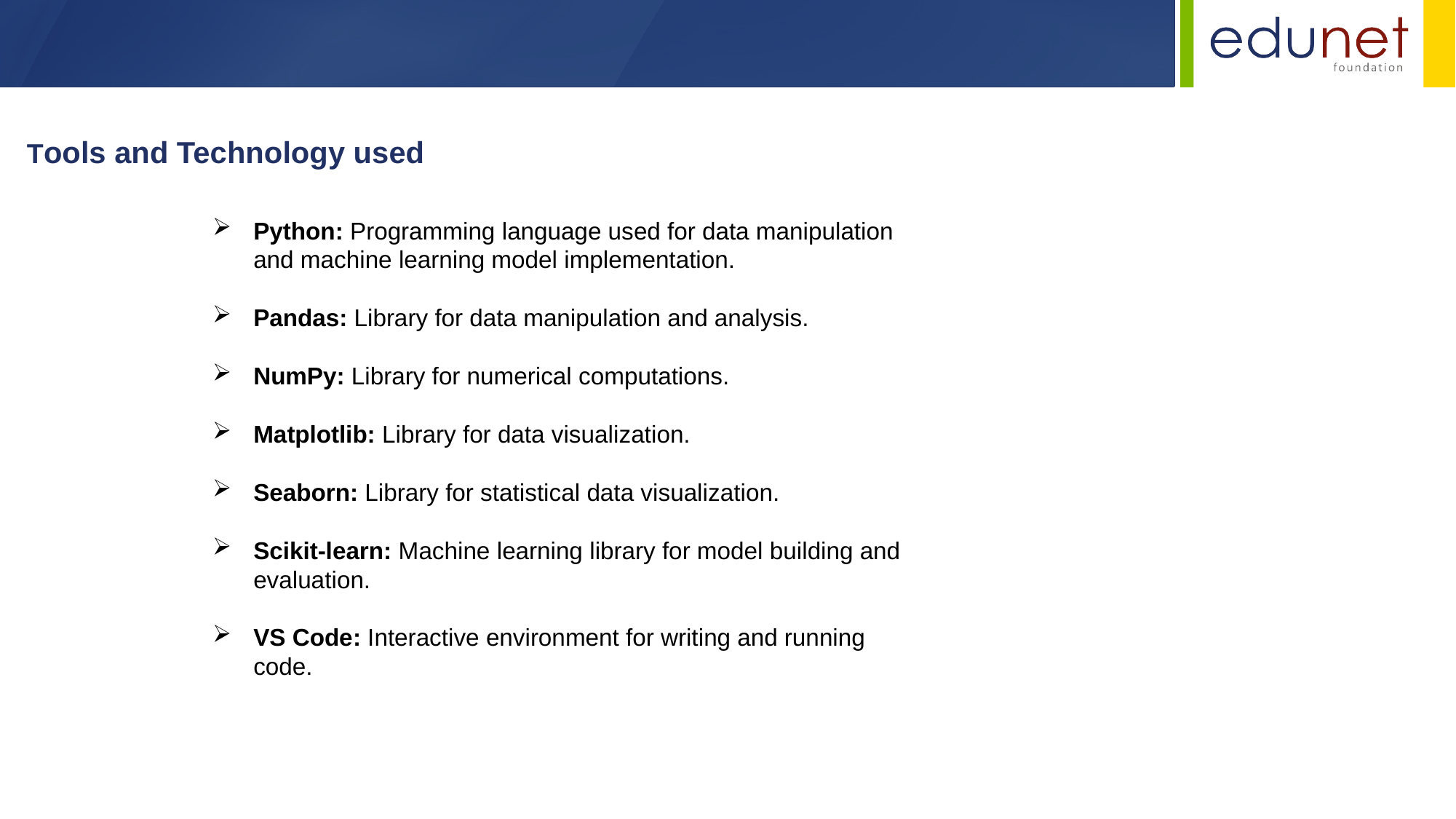

Tools and Technology used
Python: Programming language used for data manipulation and machine learning model implementation.

Pandas: Library for data manipulation and analysis.

NumPy: Library for numerical computations.

Matplotlib: Library for data visualization.

Seaborn: Library for statistical data visualization.

Scikit-learn: Machine learning library for model building and evaluation.

VS Code: Interactive environment for writing and running code.